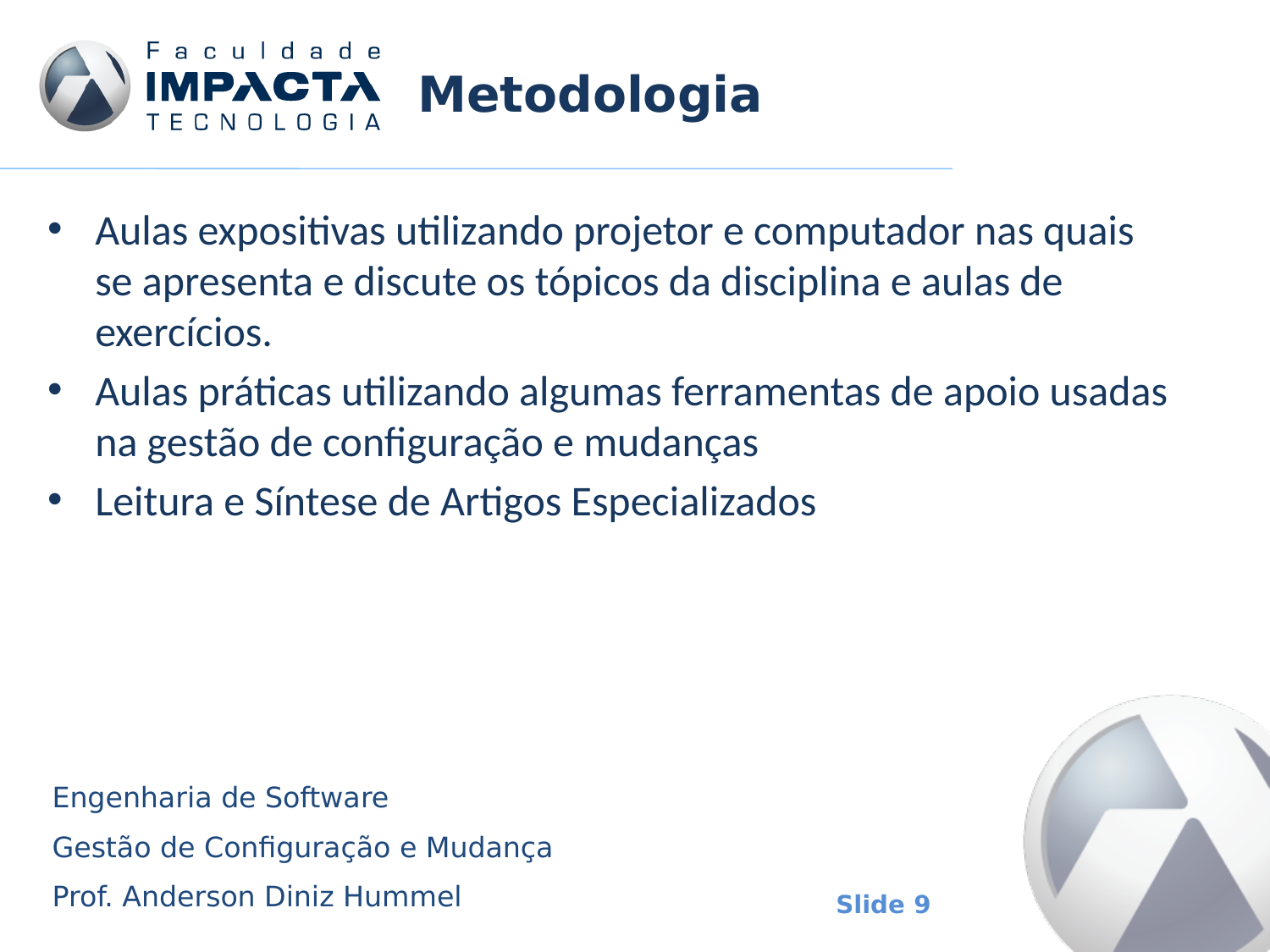

# Metodologia
Aulas expositivas utilizando projetor e computador nas quais se apresenta e discute os tópicos da disciplina e aulas de exercícios.
Aulas práticas utilizando algumas ferramentas de apoio usadas na gestão de configuração e mudanças
Leitura e Síntese de Artigos Especializados
Engenharia de Software
Gestão de Configuração e Mudança
Prof. Anderson Diniz Hummel